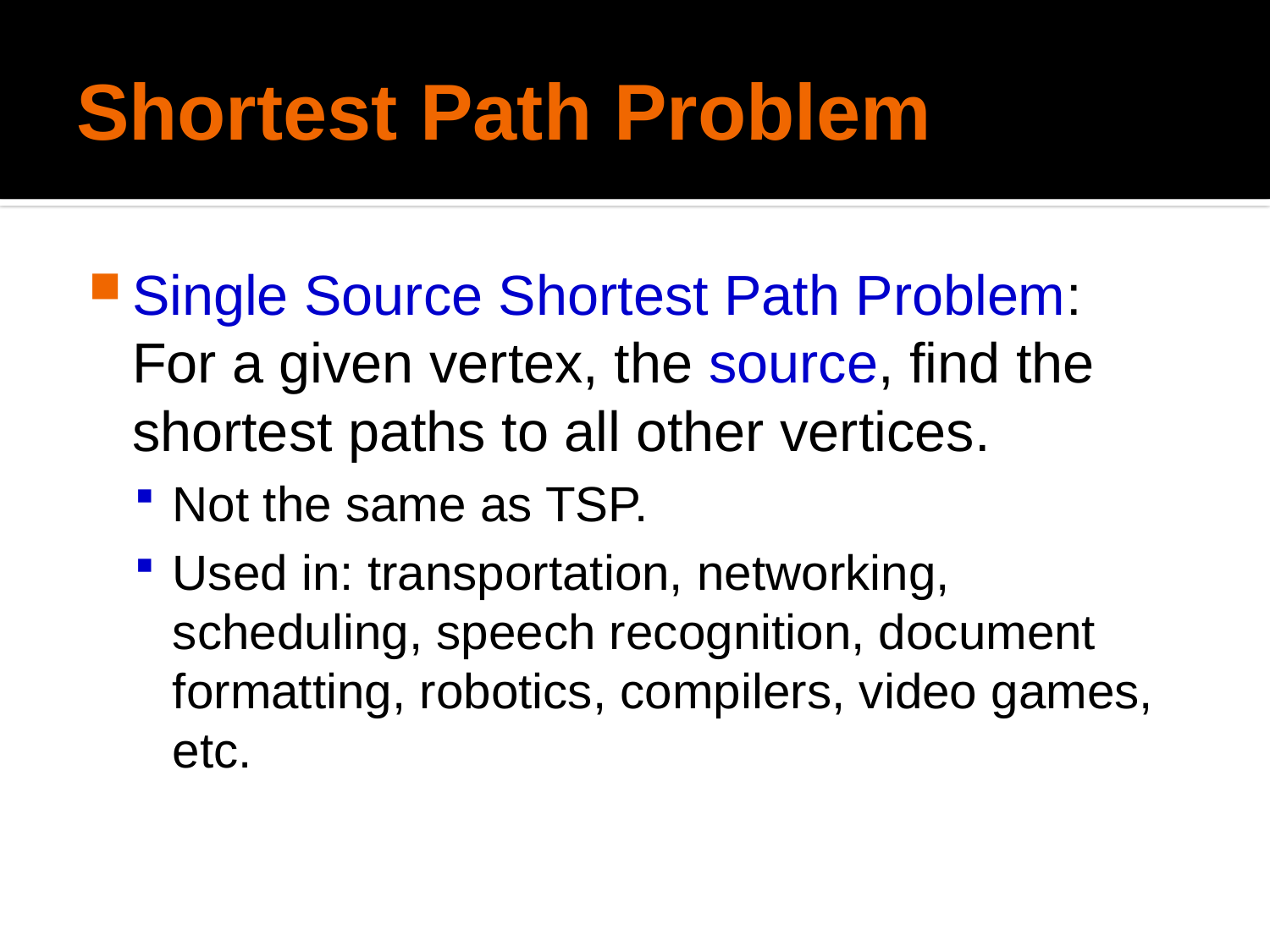

# Shortest Path Problem
Single Source Shortest Path Problem:  For a given vertex, the source, find the shortest paths to all other vertices.
Not the same as TSP.
Used in: transportation, networking, scheduling, speech recognition, document formatting, robotics, compilers, video games, etc.